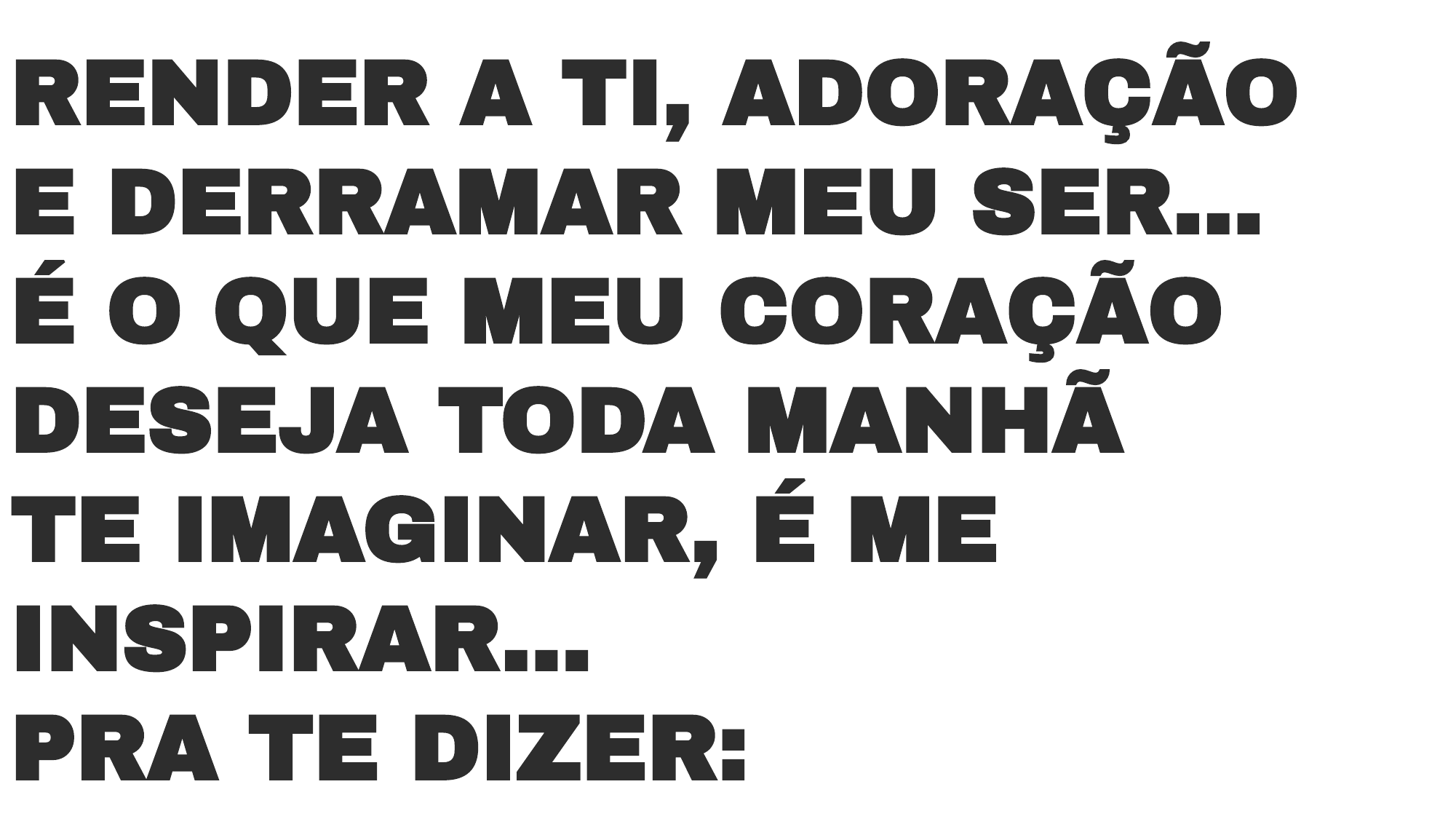

RENDER A TI, ADORAÇÃO
E DERRAMAR MEU SER...
É O QUE MEU CORAÇÃO DESEJA TODA MANHÃ
TE IMAGINAR, É ME INSPIRAR...
PRA TE DIZER: